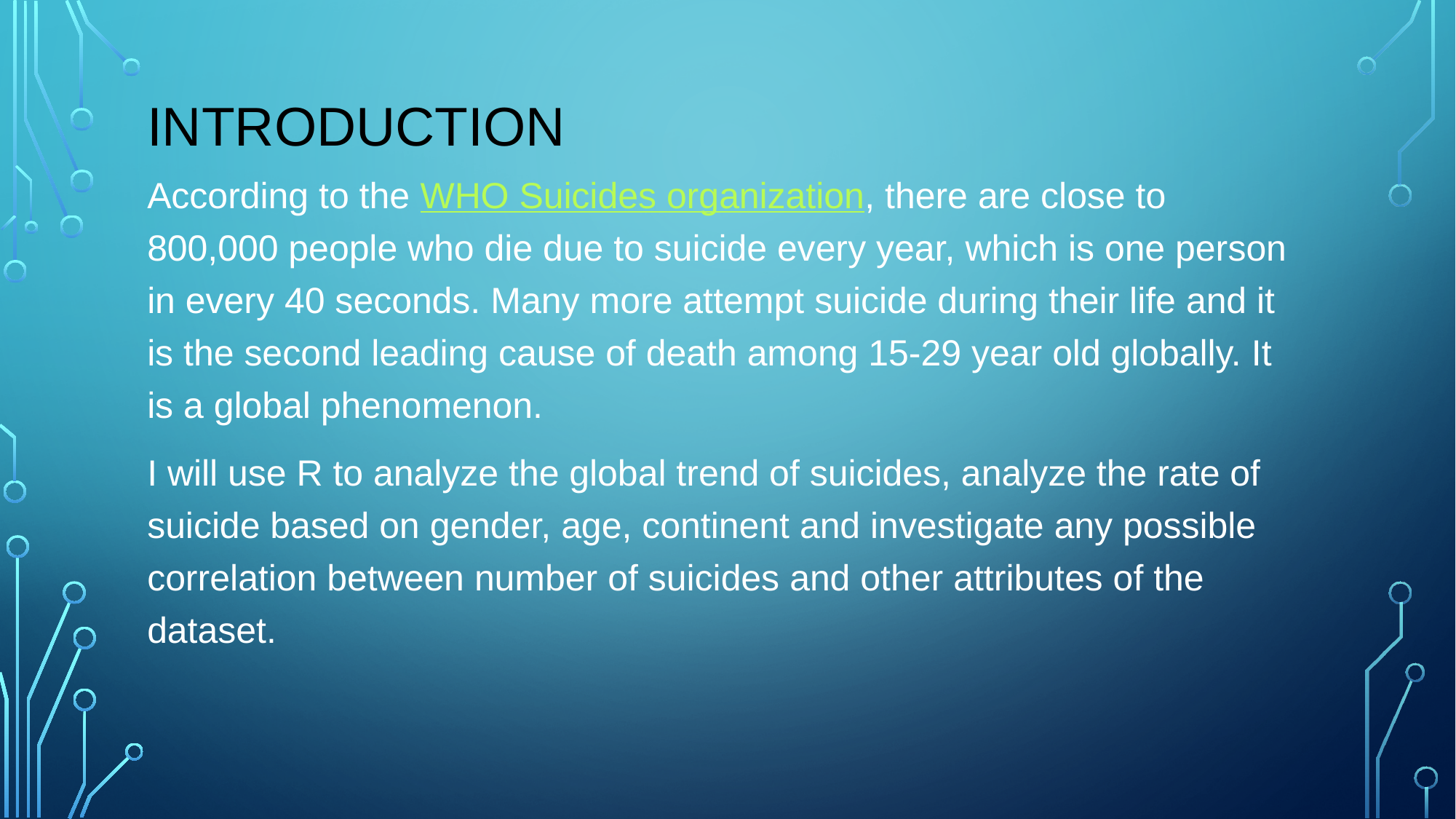

# Introduction
According to the WHO Suicides organization, there are close to 800,000 people who die due to suicide every year, which is one person in every 40 seconds. Many more attempt suicide during their life and it is the second leading cause of death among 15-29 year old globally. It is a global phenomenon.
I will use R to analyze the global trend of suicides, analyze the rate of suicide based on gender, age, continent and investigate any possible correlation between number of suicides and other attributes of the dataset.